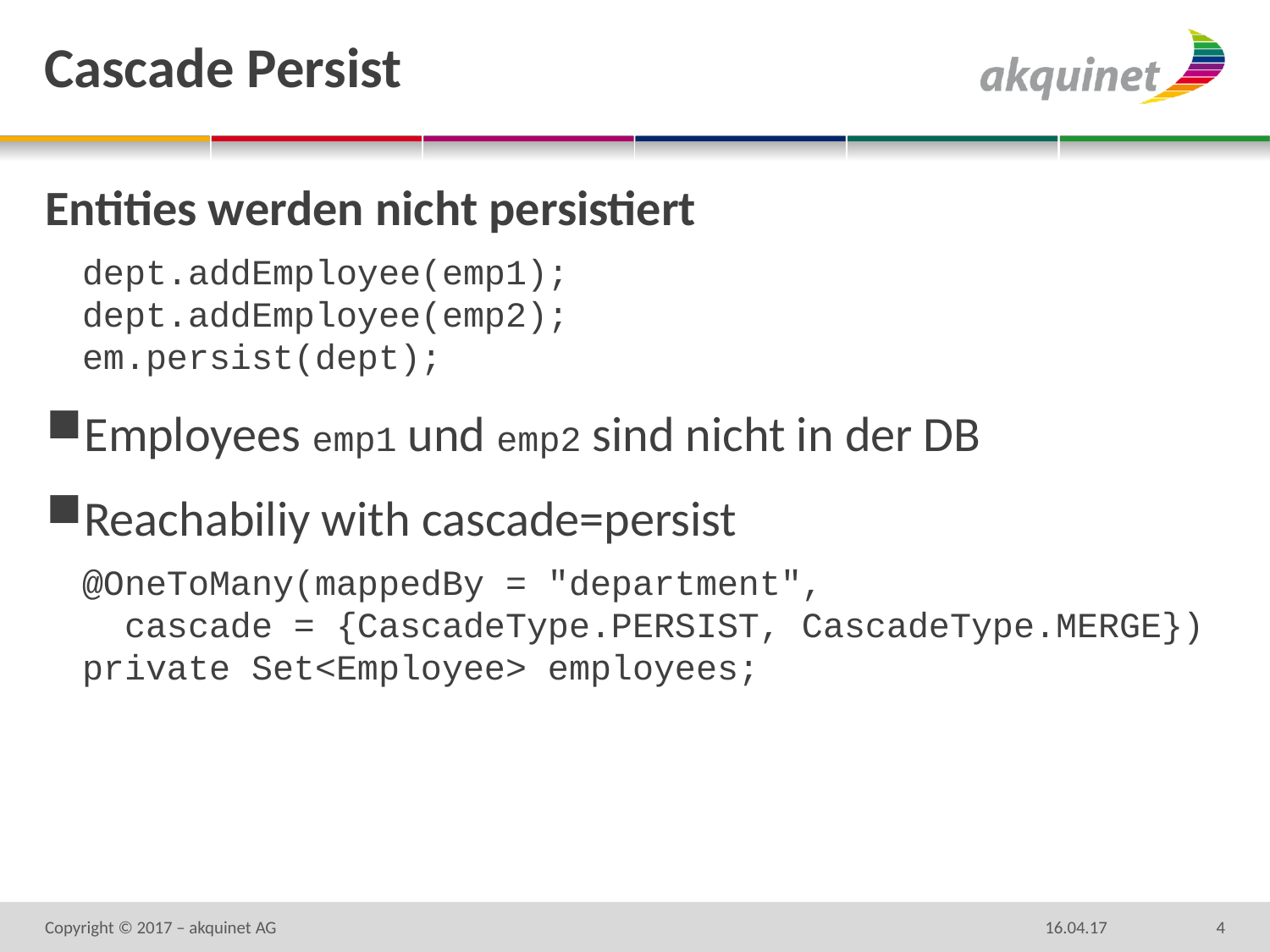

# Cascade Persist
Entities werden nicht persistiert
dept.addEmployee(emp1);
dept.addEmployee(emp2);
em.persist(dept);
Employees emp1 und emp2 sind nicht in der DB
Reachabiliy with cascade=persist
@OneToMany(mappedBy = "department",
  cascade = {CascadeType.PERSIST, CascadeType.MERGE})
private Set<Employee> employees;
Copyright © 2017 – akquinet AG
16.04.17
4